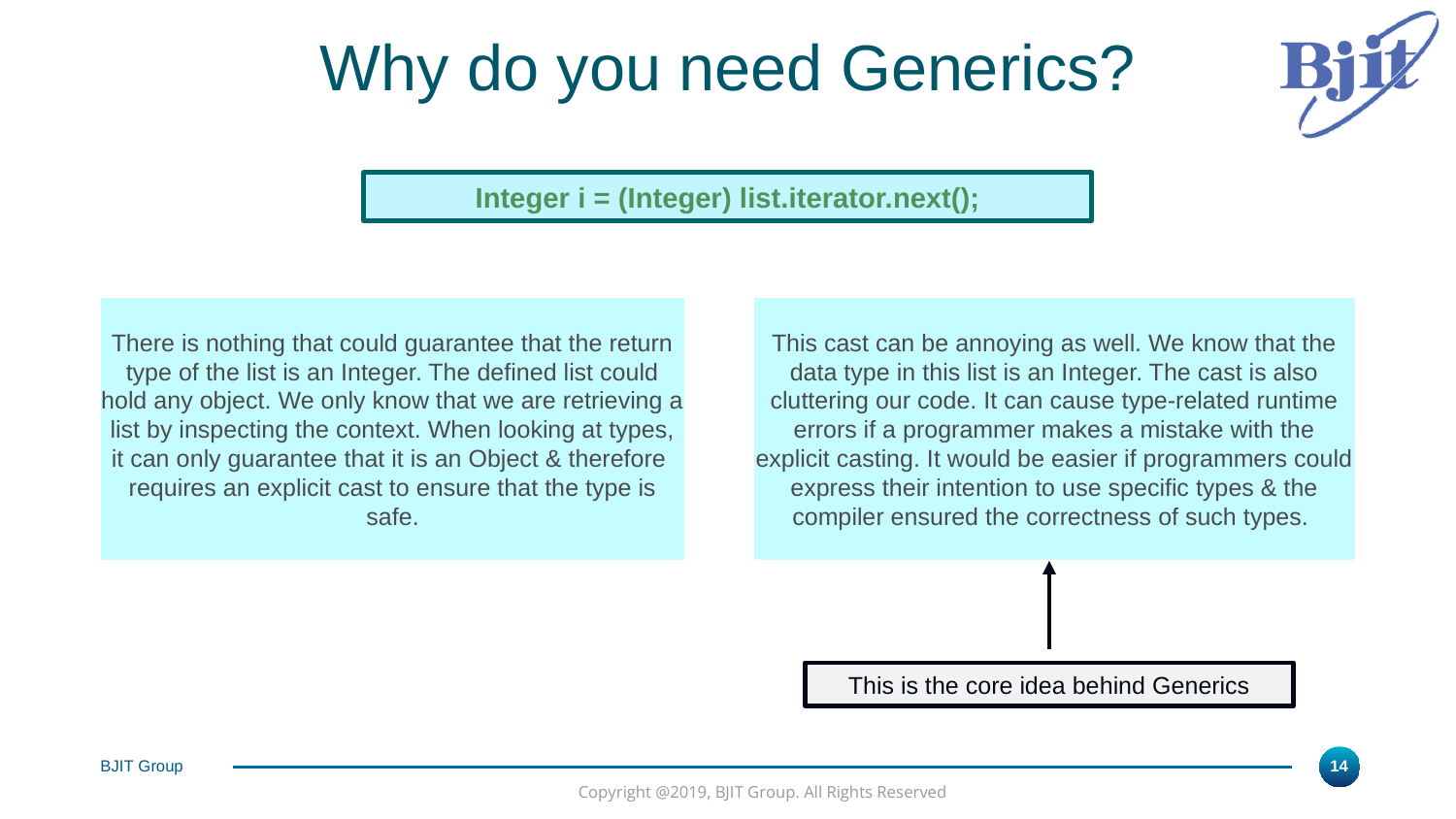

Why do you need Generics?
Integer i = (Integer) list.iterator.next();

This cast can be annoying as well. We know that the data type in this list is an Integer. The cast is also cluttering our code. It can cause type-related runtime errors if a programmer makes a mistake with the explicit casting. It would be easier if programmers could express their intention to use specific types & the compiler ensured the correctness of such types.

There is nothing that could guarantee that the return type of the list is an Integer. The defined list could hold any object. We only know that we are retrieving a list by inspecting the context. When looking at types, it can only guarantee that it is an Object & therefore
requires an explicit cast to ensure that the type is safe.

This is the core idea behind Generics